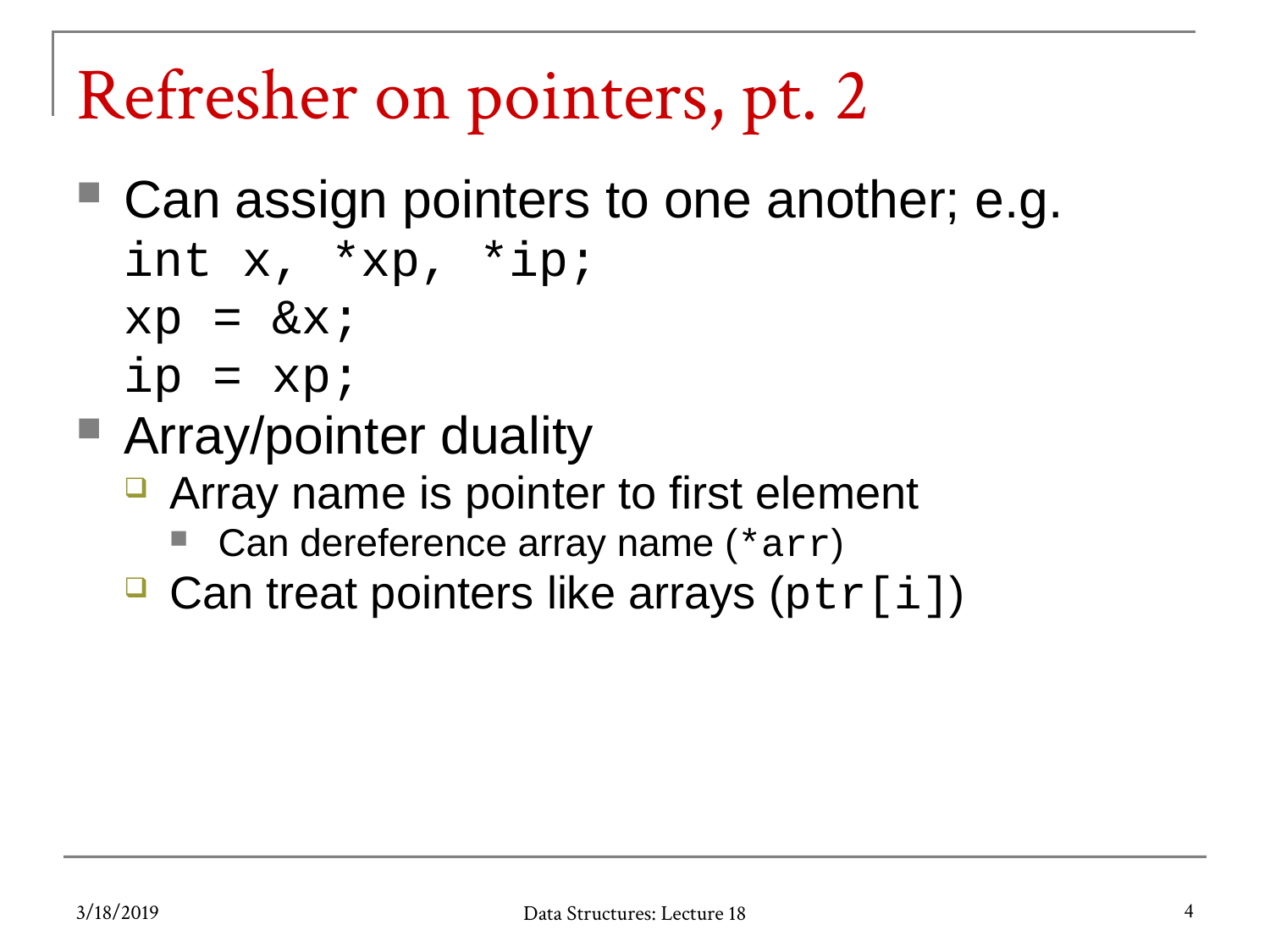

# Refresher on pointers, pt. 2
Can assign pointers to one another; e.g.
int x, *xp, *ip;
xp = &x;
ip = xp;
Array/pointer duality
Array name is pointer to first element
Can dereference array name (*arr)
Can treat pointers like arrays (ptr[i])

3/18/2019
4
Data Structures: Lecture 18